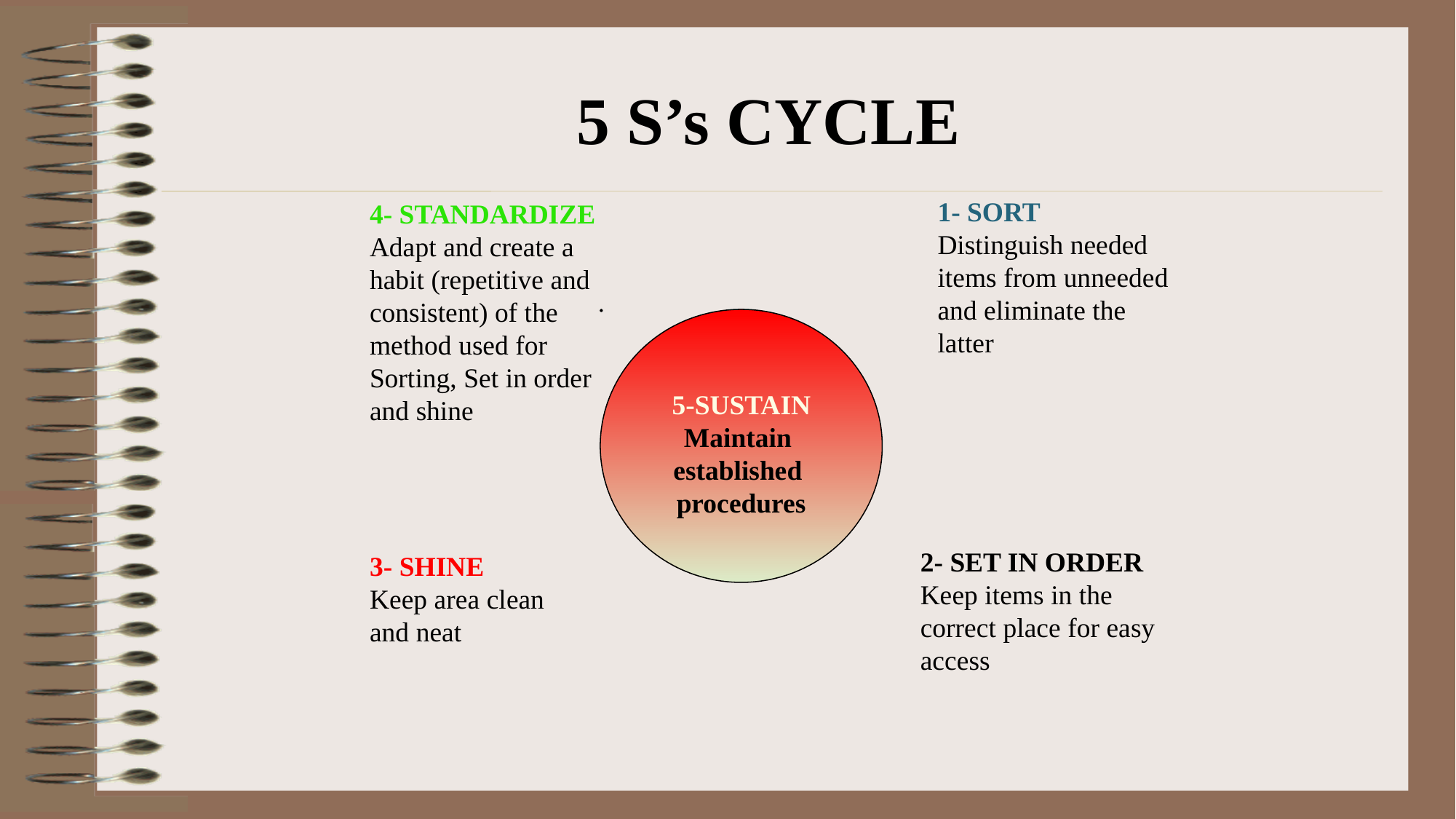

5 S’s CYCLE
1- SORT
Distinguish needed items from unneeded and eliminate the latter
4- STANDARDIZE
Adapt and create a habit (repetitive and consistent) of the method used for Sorting, Set in order and shine

5-SUSTAIN
Maintain
established
procedures
2- SET IN ORDER
Keep items in the correct place for easy access
3- SHINE
Keep area clean and neat